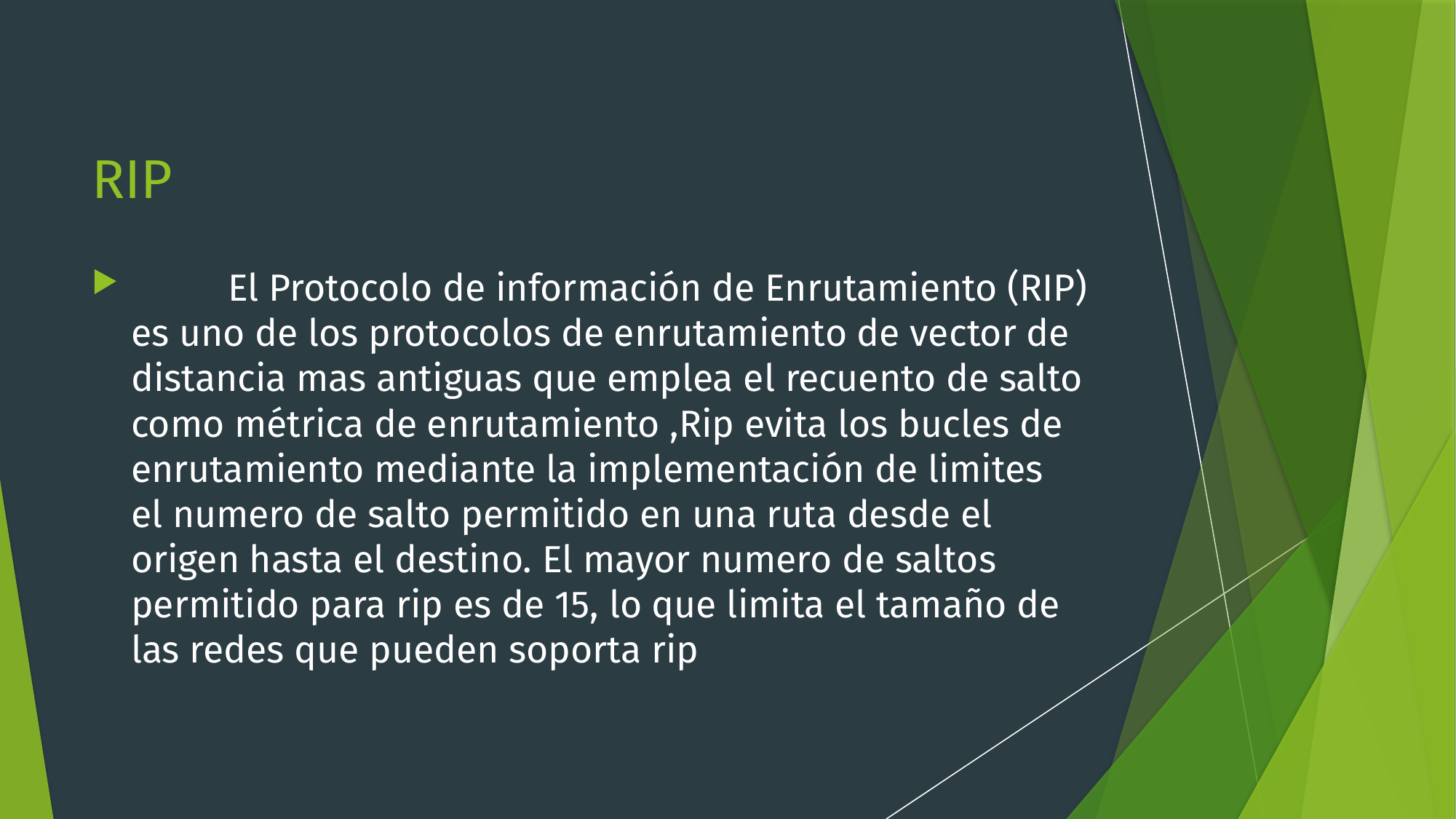

# RIP
	El Protocolo de información de Enrutamiento (RIP) es uno de los protocolos de enrutamiento de vector de distancia mas antiguas que emplea el recuento de salto como métrica de enrutamiento ,Rip evita los bucles de enrutamiento mediante la implementación de limites  el numero de salto permitido en una ruta desde el origen hasta el destino. El mayor numero de saltos permitido para rip es de 15, lo que limita el tamaño de las redes que pueden soporta rip